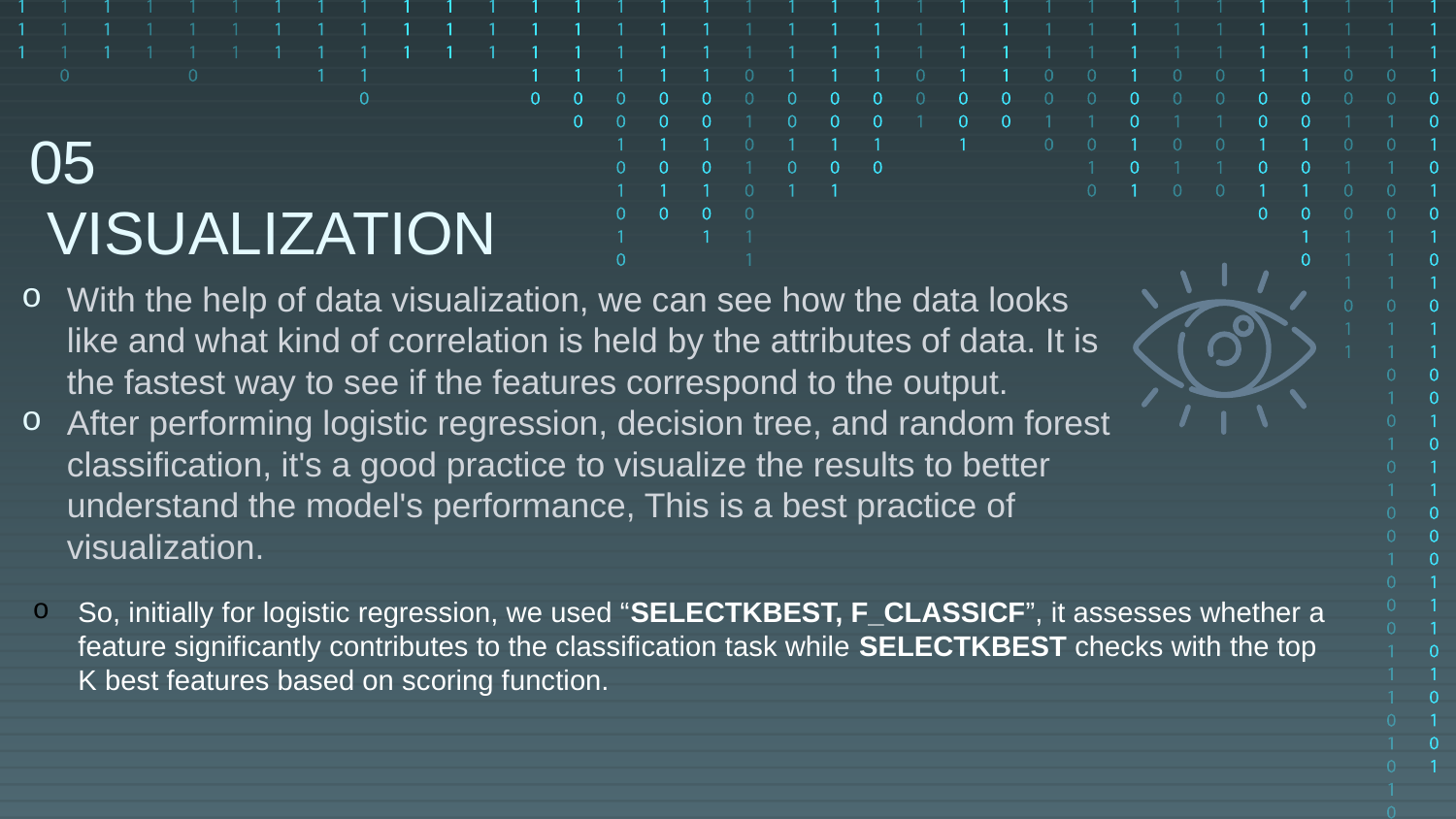

05
# VISUALIZATION
With the help of data visualization, we can see how the data looks like and what kind of correlation is held by the attributes of data. It is the fastest way to see if the features correspond to the output.
After performing logistic regression, decision tree, and random forest classification, it's a good practice to visualize the results to better understand the model's performance, This is a best practice of visualization.

So, initially for logistic regression, we used “SELECTKBEST, F_CLASSICF”, it assesses whether a feature significantly contributes to the classification task while SELECTKBEST checks with the top K best features based on scoring function.